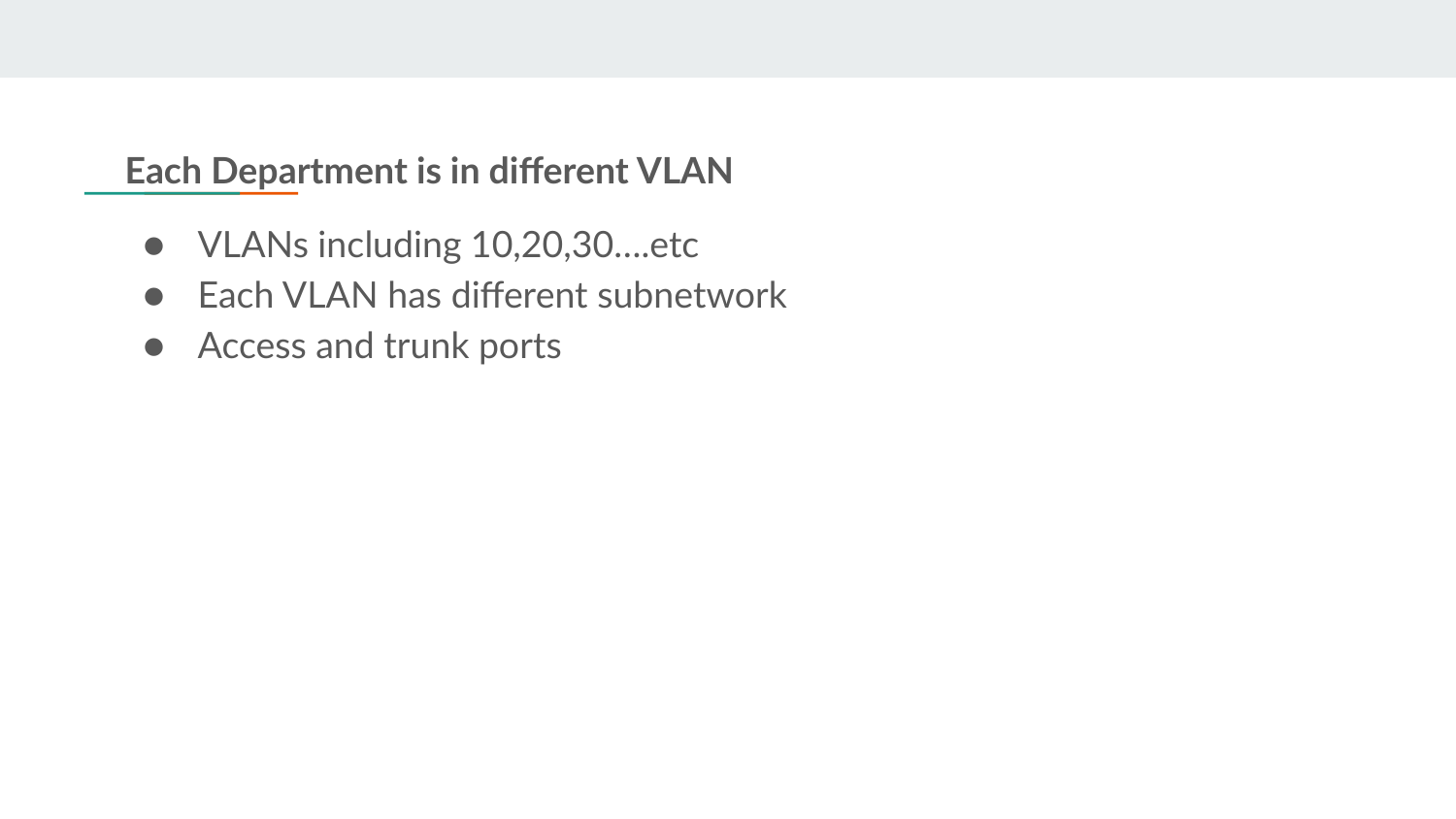

Each Department is in different VLAN
VLANs including 10,20,30….etc
Each VLAN has different subnetwork
Access and trunk ports